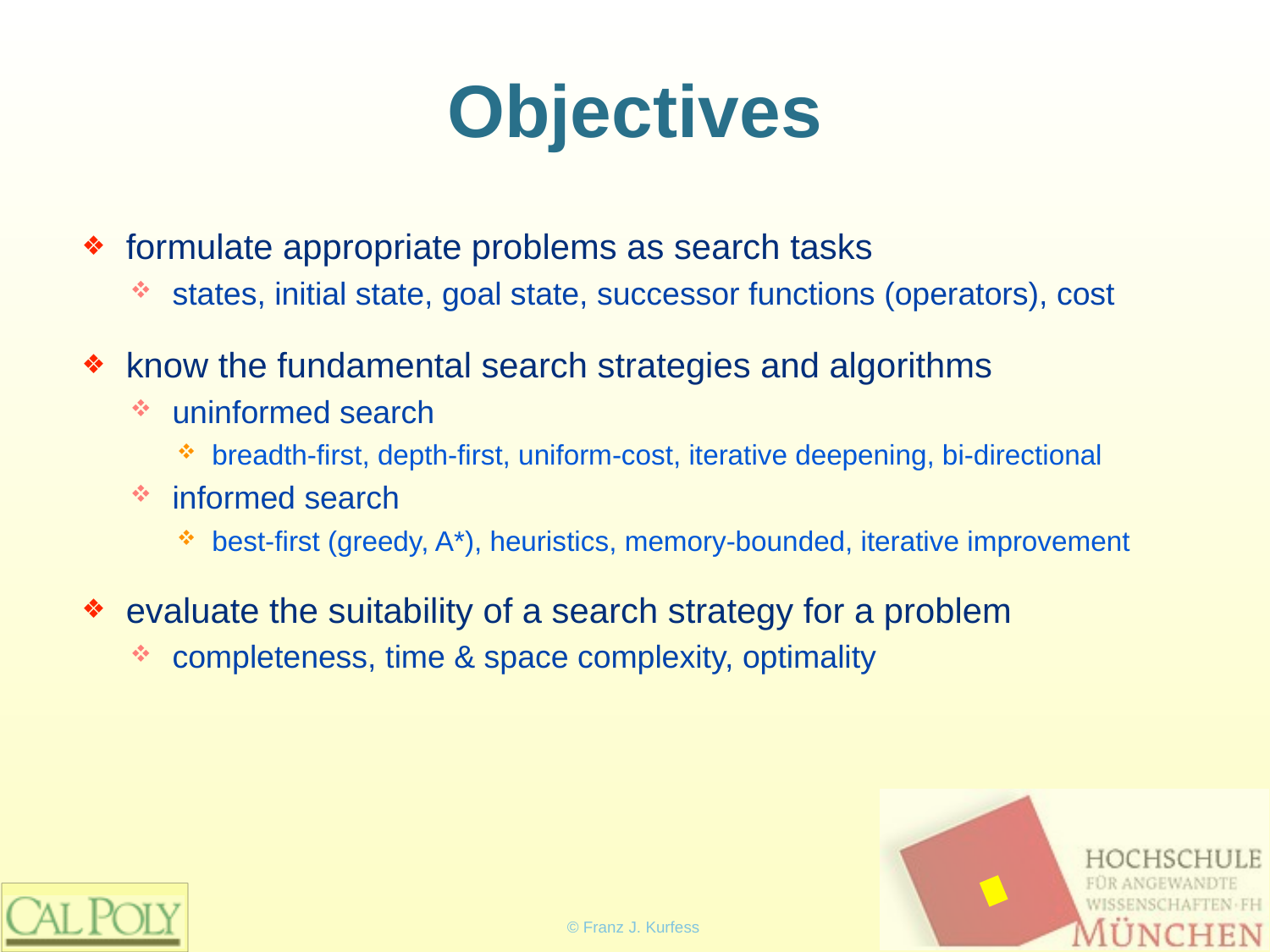

# Objectives
formulate appropriate problems as search tasks
states, initial state, goal state, successor functions (operators), cost
know the fundamental search strategies and algorithms
uninformed search
breadth-first, depth-first, uniform-cost, iterative deepening, bi-directional
informed search
best-first (greedy, A*), heuristics, memory-bounded, iterative improvement
evaluate the suitability of a search strategy for a problem
completeness, time & space complexity, optimality
11